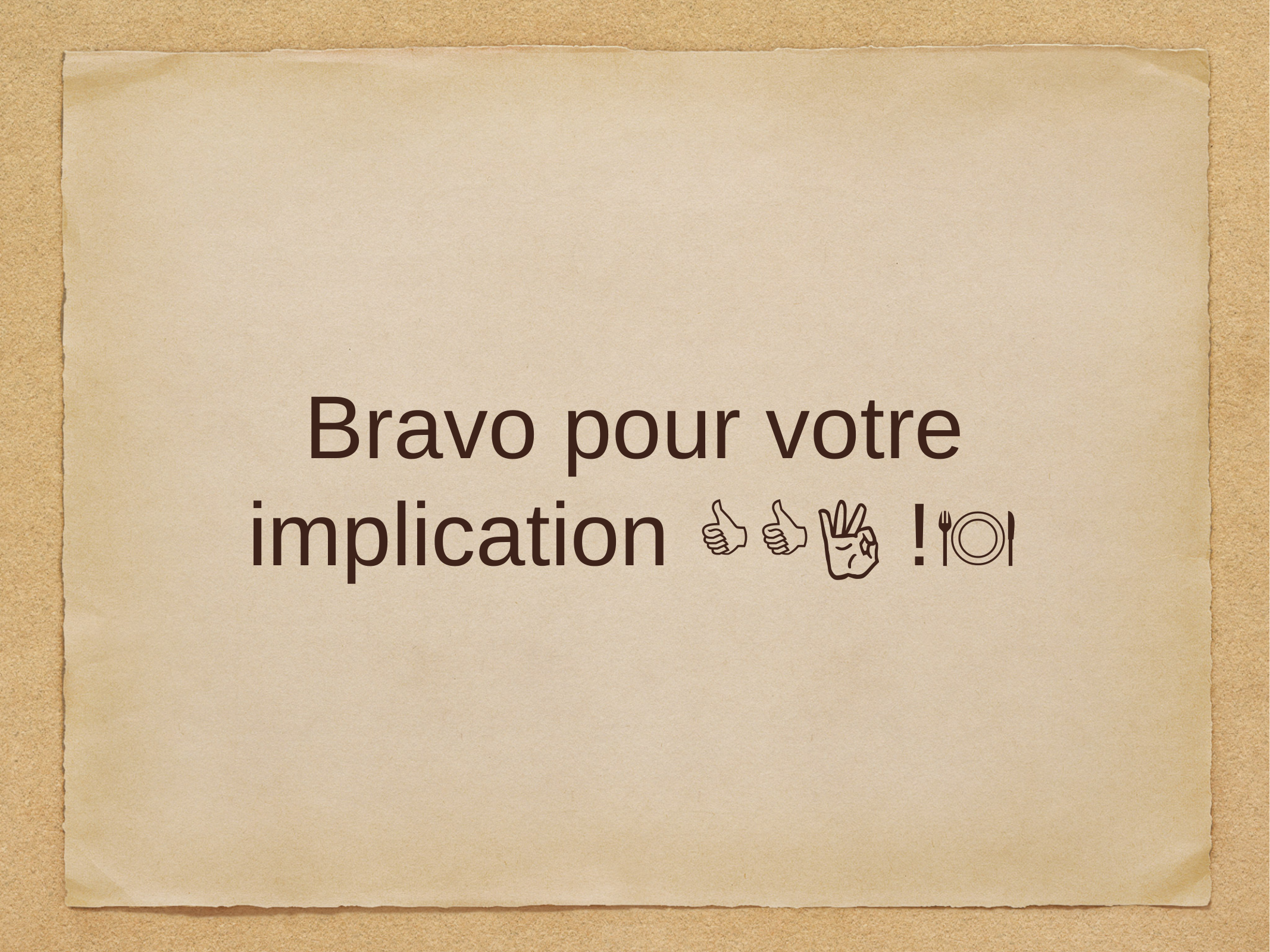

# Bravo pour votre implication 👍👍👌 !🍽